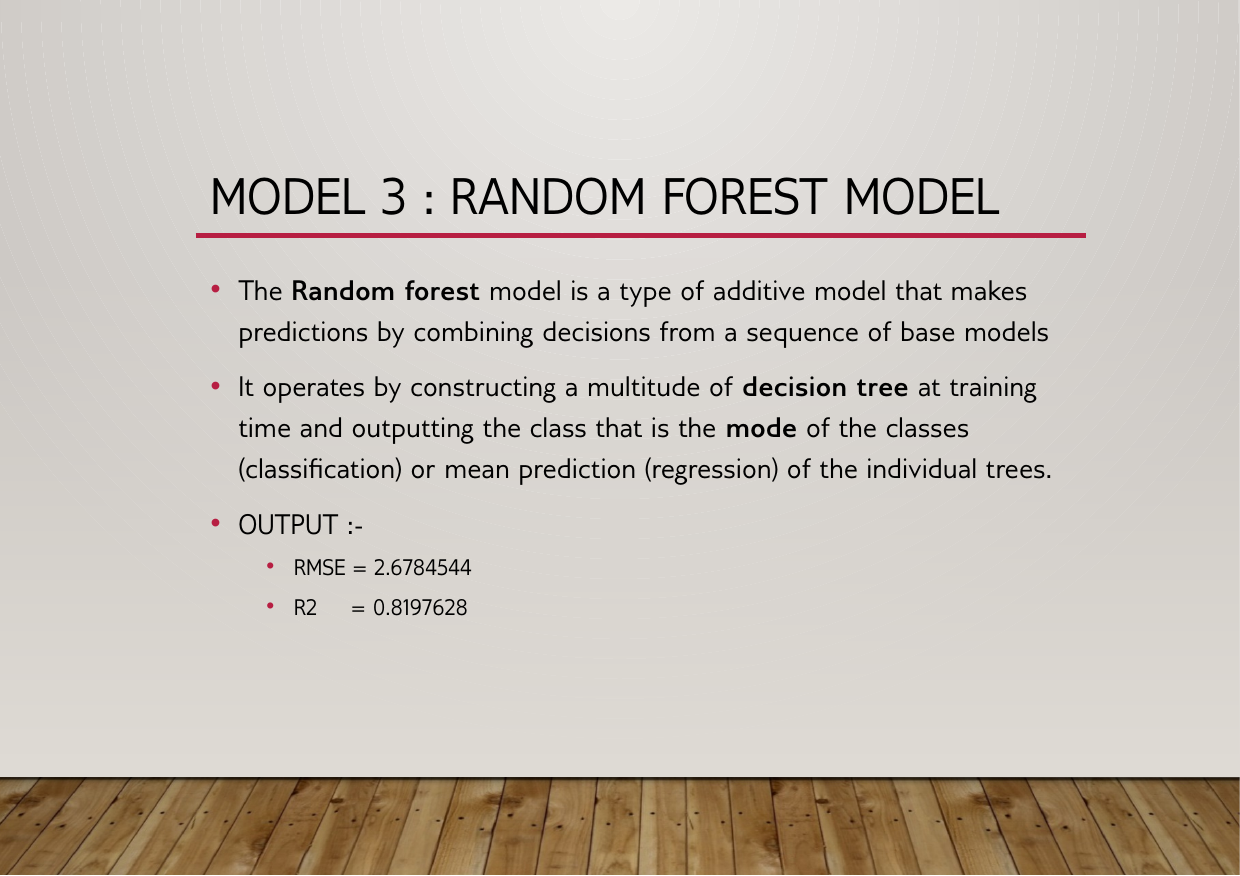

# MODEl 3 : RANDOM FOREST MODEL
The Random forest model is a type of additive model that makes predictions by combining decisions from a sequence of base models
It operates by constructing a multitude of decision tree at training time and outputting the class that is the mode of the classes (classification) or mean prediction (regression) of the individual trees.
OUTPUT :-
RMSE = 2.6784544
R2     = 0.8197628